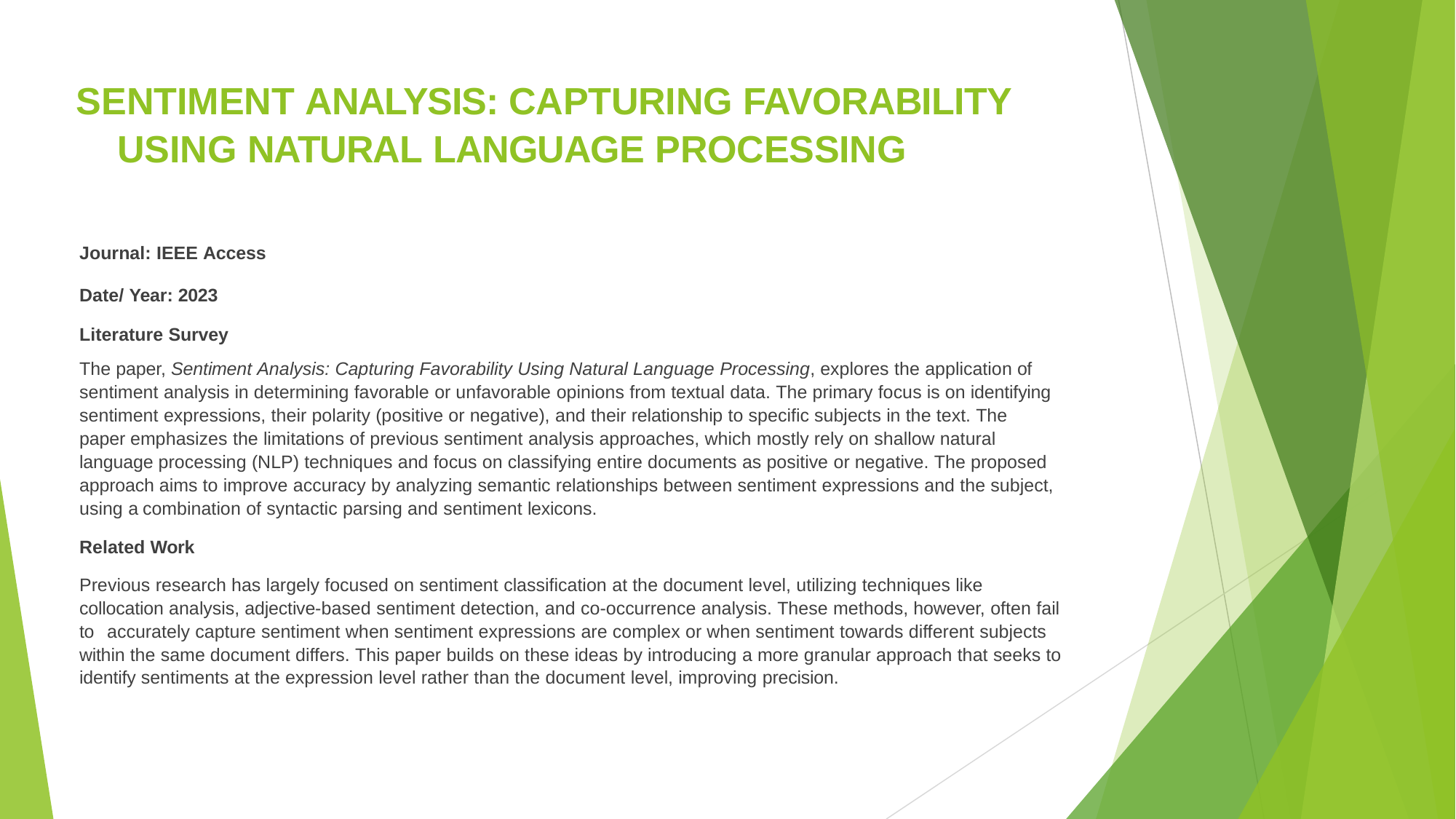

# SENTIMENT ANALYSIS: CAPTURING FAVORABILITY USING NATURAL LANGUAGE PROCESSING
Journal: IEEE Access
Date/ Year: 2023 Literature Survey
The paper, Sentiment Analysis: Capturing Favorability Using Natural Language Processing, explores the application of sentiment analysis in determining favorable or unfavorable opinions from textual data. The primary focus is on identifying sentiment expressions, their polarity (positive or negative), and their relationship to specific subjects in the text. The paper emphasizes the limitations of previous sentiment analysis approaches, which mostly rely on shallow natural language processing (NLP) techniques and focus on classifying entire documents as positive or negative. The proposed approach aims to improve accuracy by analyzing semantic relationships between sentiment expressions and the subject, using a combination of syntactic parsing and sentiment lexicons.
Related Work
Previous research has largely focused on sentiment classification at the document level, utilizing techniques like collocation analysis, adjective-based sentiment detection, and co-occurrence analysis. These methods, however, often fail to accurately capture sentiment when sentiment expressions are complex or when sentiment towards different subjects within the same document differs. This paper builds on these ideas by introducing a more granular approach that seeks to identify sentiments at the expression level rather than the document level, improving precision.